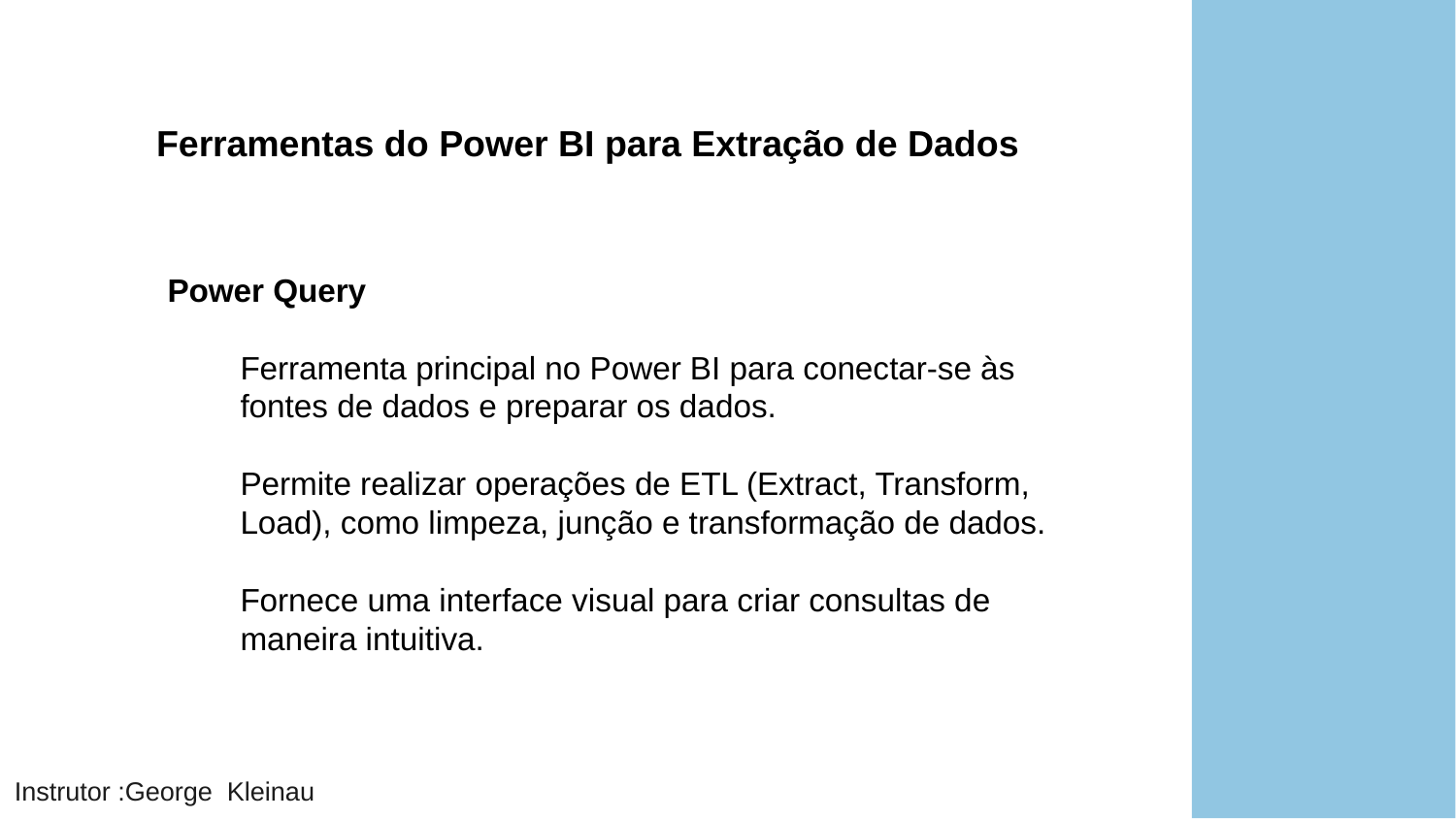

Ferramentas do Power BI para Extração de Dados
Power Query

Ferramenta principal no Power BI para conectar-se às fontes de dados e preparar os dados.

Permite realizar operações de ETL (Extract, Transform, Load), como limpeza, junção e transformação de dados.

Fornece uma interface visual para criar consultas de maneira intuitiva.